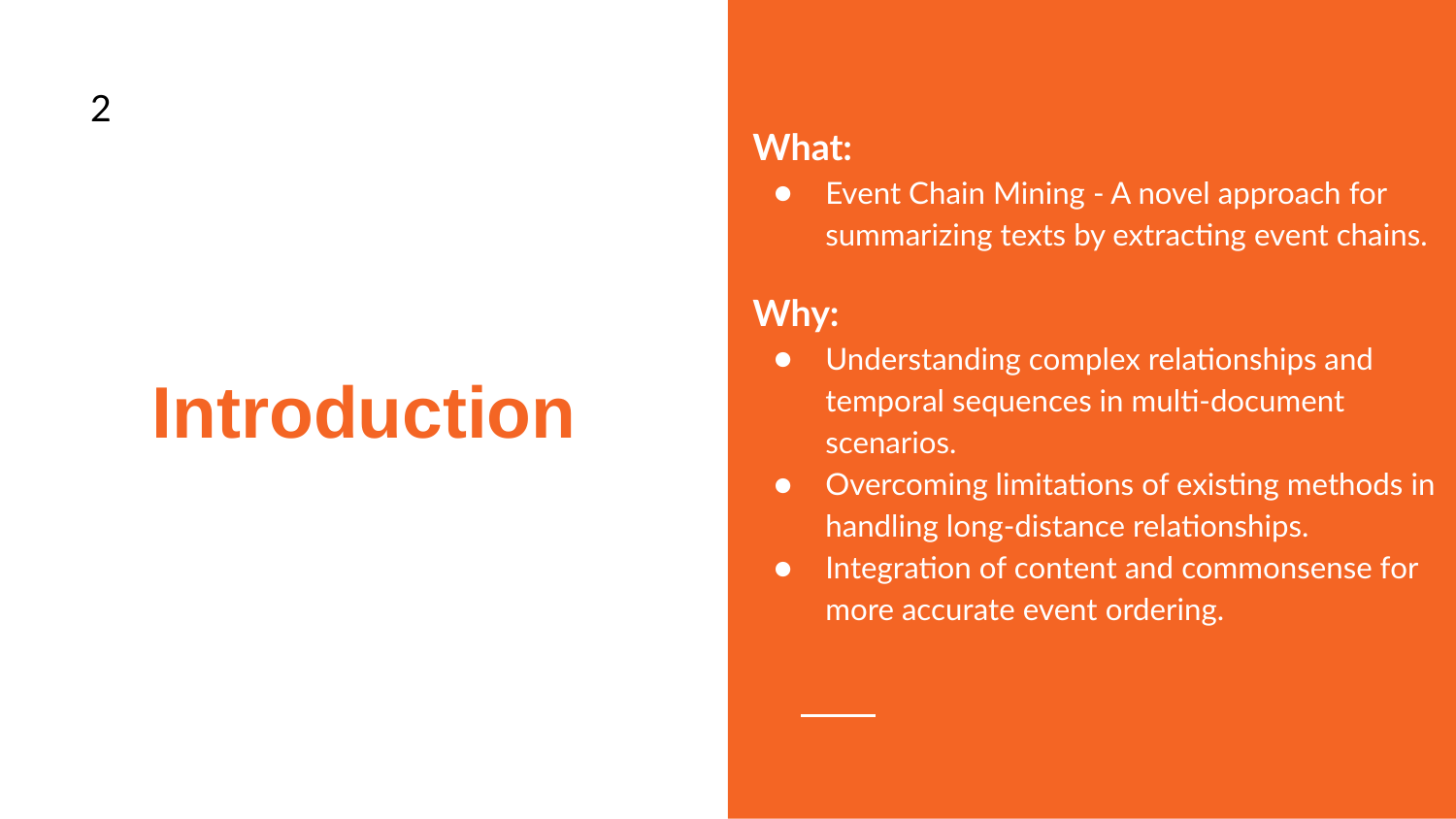

2
What:
Event Chain Mining - A novel approach for summarizing texts by extracting event chains.
Why:
Understanding complex relationships and temporal sequences in multi-document scenarios.
Overcoming limitations of existing methods in handling long-distance relationships.
Integration of content and commonsense for more accurate event ordering.

# Introduction